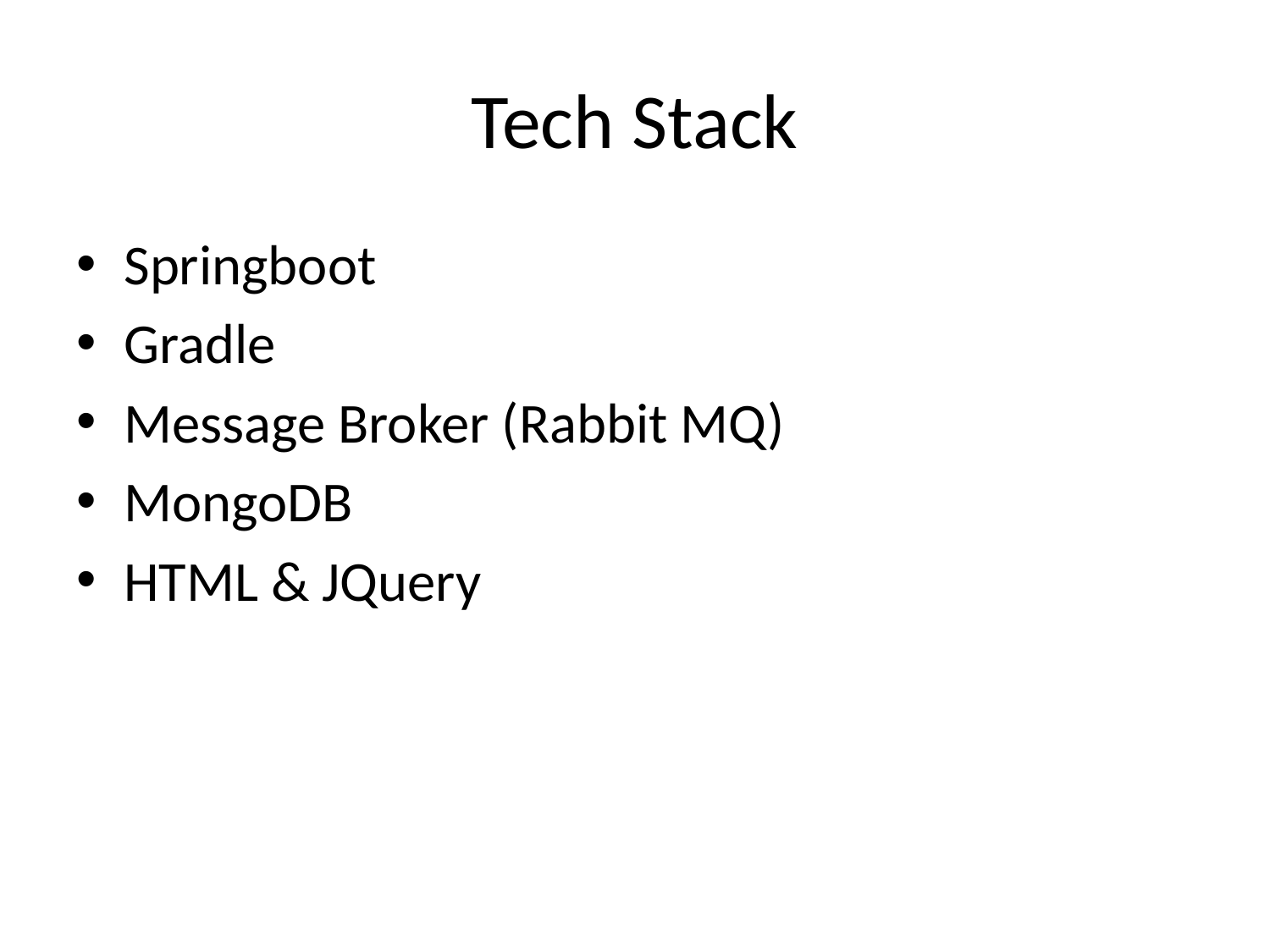

# Tech Stack
Springboot
Gradle
Message Broker (Rabbit MQ)
MongoDB
HTML & JQuery